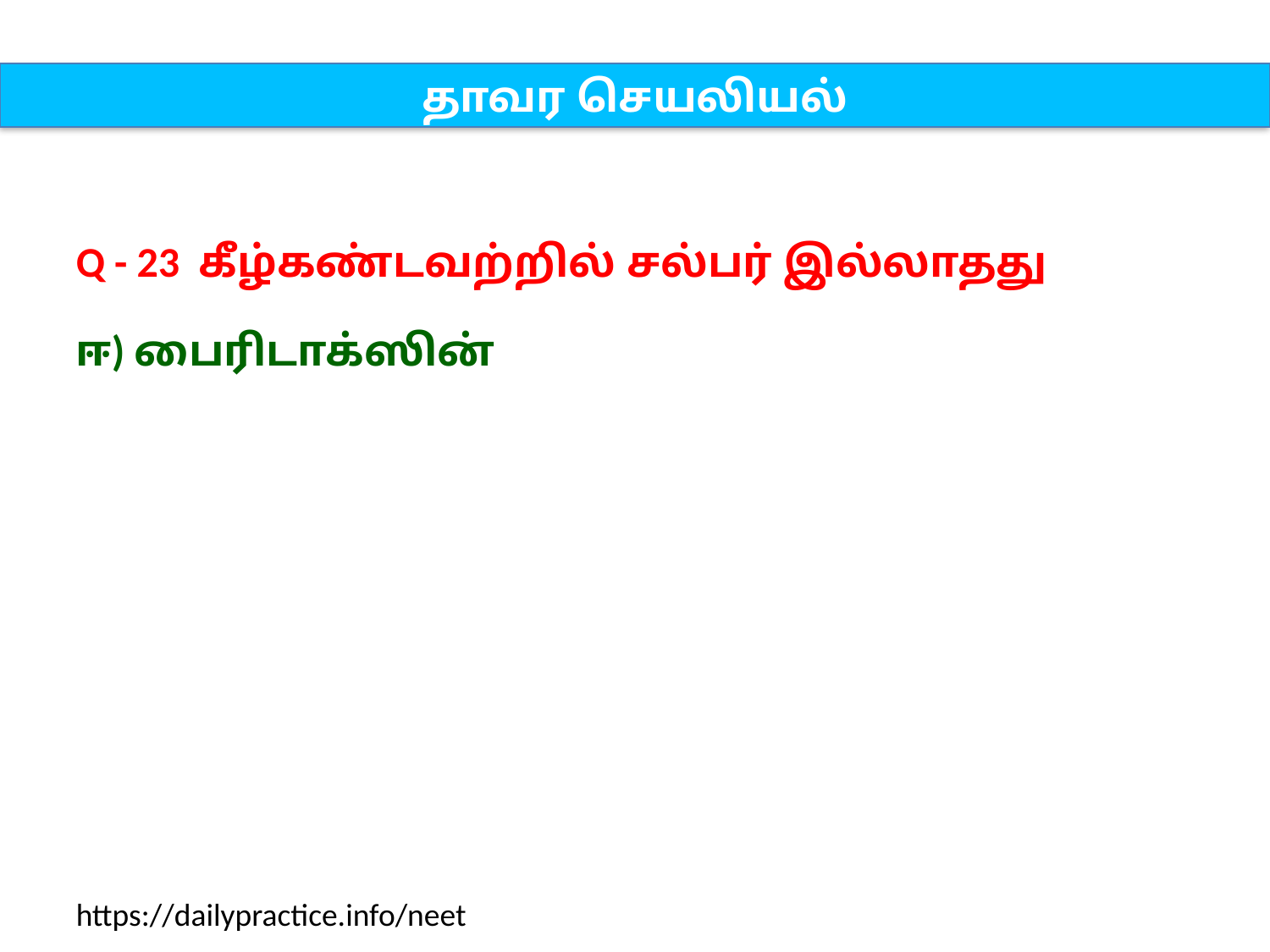

தாவர செயலியல்

Q - 23  கீழ்கண்டவற்றில் சல்பர் இல்லாதது

ஈ) பைரிடாக்ஸின்
https://dailypractice.info/neet